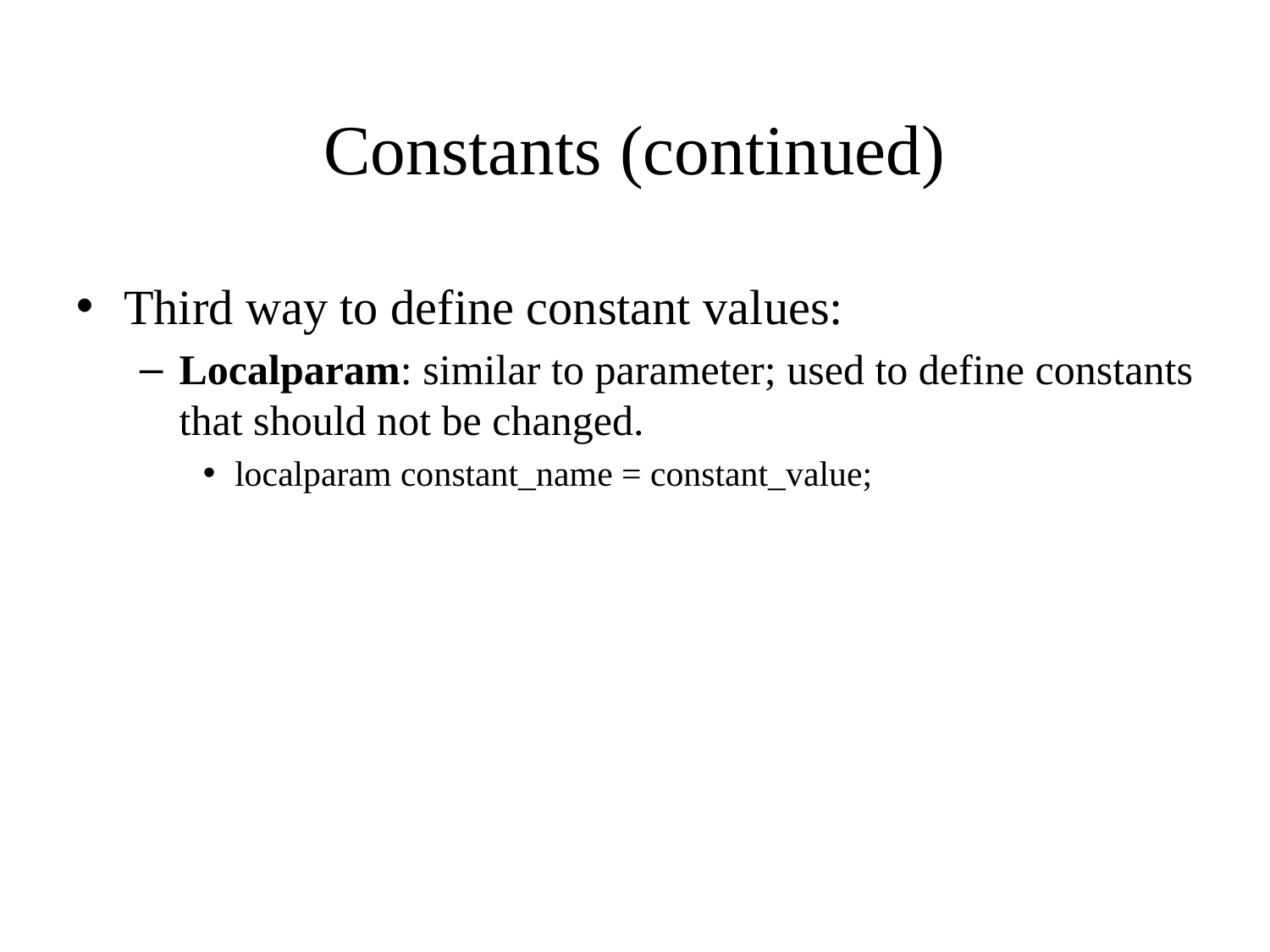

Constants (continued)
Third way to define constant values:
Localparam: similar to parameter; used to define constants that should not be changed.
localparam constant_name = constant_value;